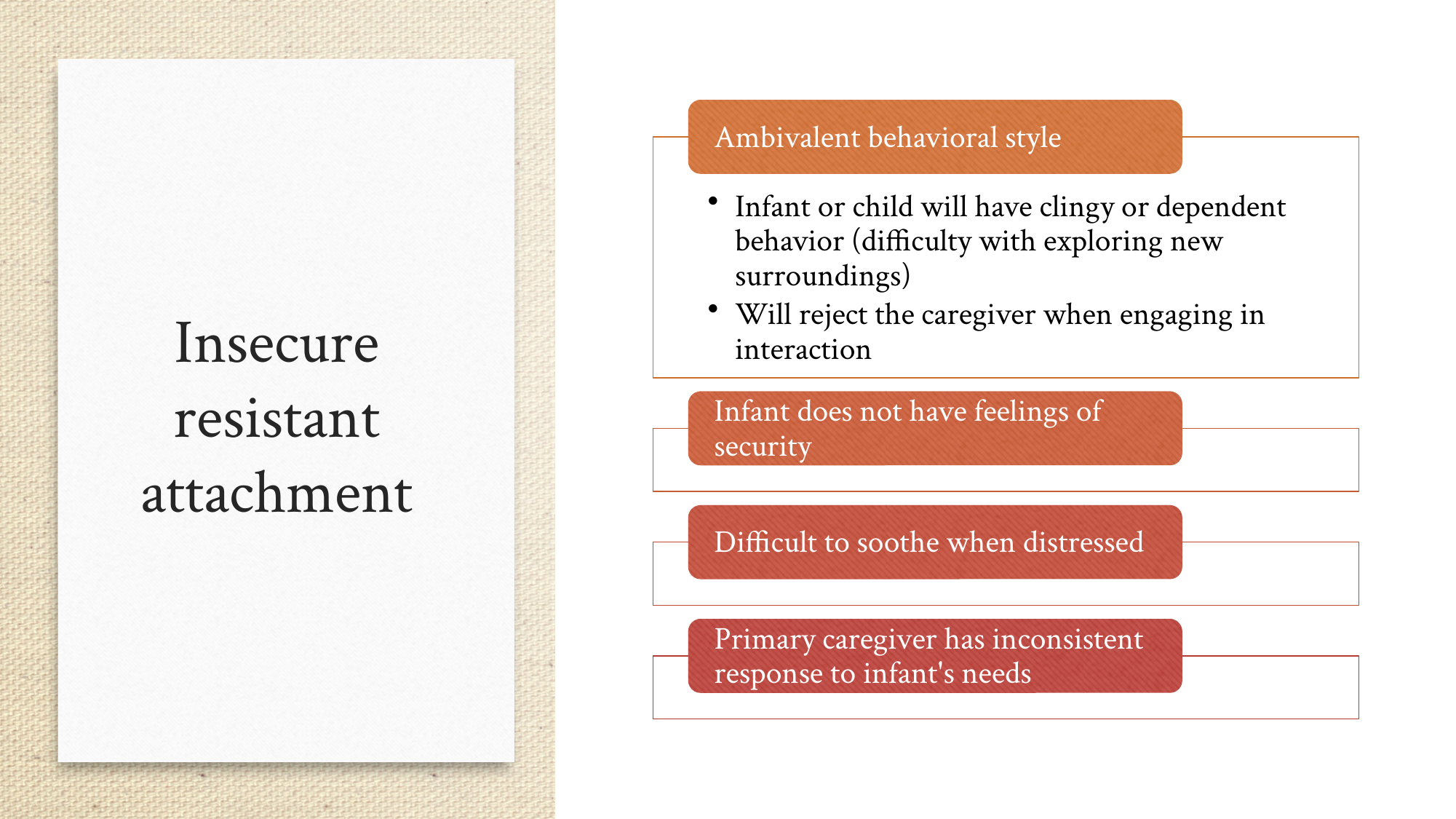

Infant or child will have clingy or dependent behavior (difficulty with exploring new surroundings)
Will reject the caregiver when engaging in interaction
Ambivalent behavioral style
Infant does not have feelings of security
Difficult to soothe when distressed
Primary caregiver has inconsistent response to infant's needs
# Insecure resistant attachment